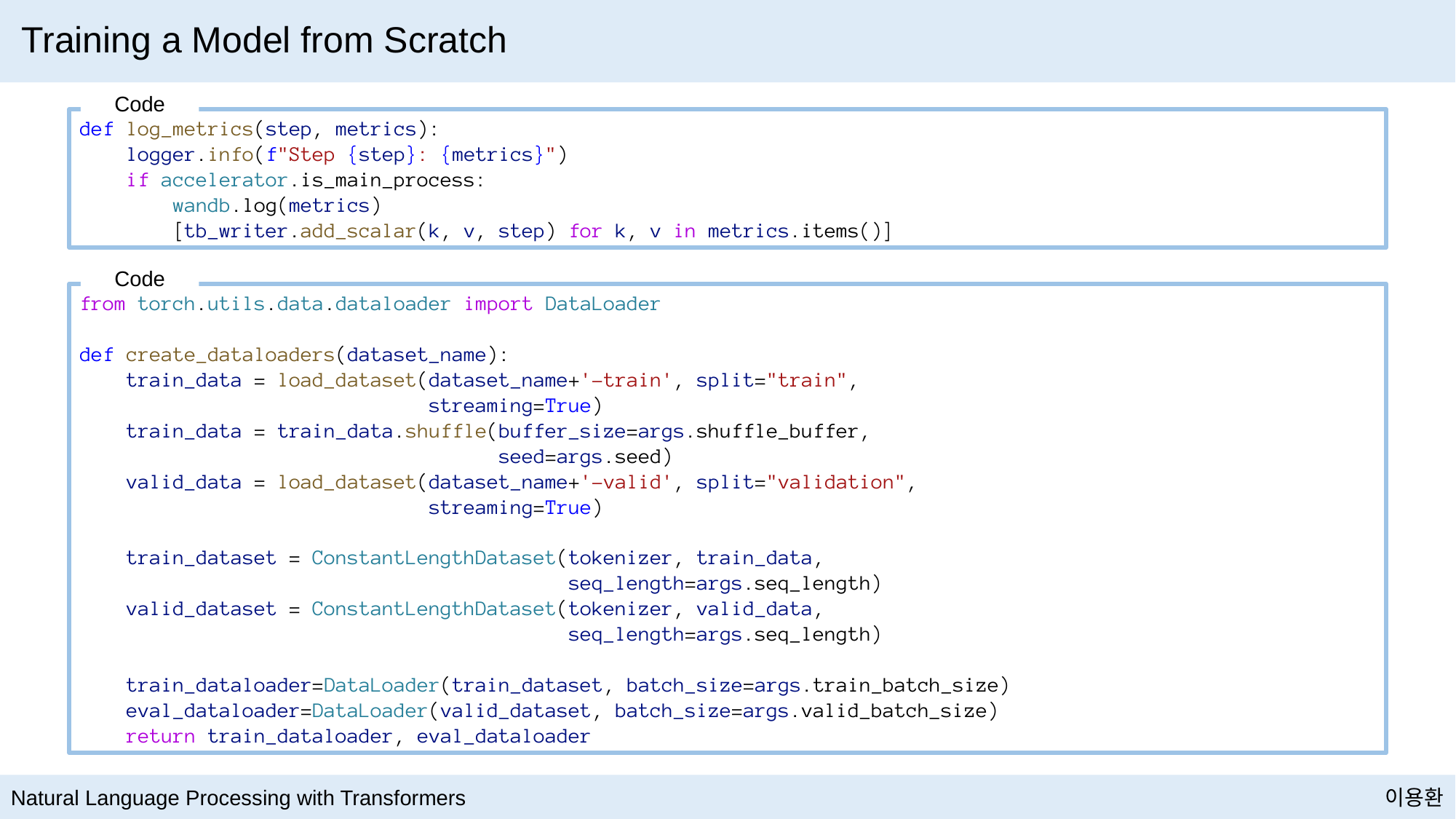

# Training a Model from Scratch
Code
def log_metrics(step, metrics):
    logger.info(f"Step {step}: {metrics}")
    if accelerator.is_main_process:
        wandb.log(metrics)
        [tb_writer.add_scalar(k, v, step) for k, v in metrics.items()]
Code
from torch.utils.data.dataloader import DataLoader
def create_dataloaders(dataset_name):
    train_data = load_dataset(dataset_name+'-train', split="train",
                              streaming=True)
    train_data = train_data.shuffle(buffer_size=args.shuffle_buffer,
                                    seed=args.seed)
    valid_data = load_dataset(dataset_name+'-valid', split="validation",
                              streaming=True)

    train_dataset = ConstantLengthDataset(tokenizer, train_data,
                                          seq_length=args.seq_length)
    valid_dataset = ConstantLengthDataset(tokenizer, valid_data,
                                          seq_length=args.seq_length)

    train_dataloader=DataLoader(train_dataset, batch_size=args.train_batch_size)
    eval_dataloader=DataLoader(valid_dataset, batch_size=args.valid_batch_size)
    return train_dataloader, eval_dataloader